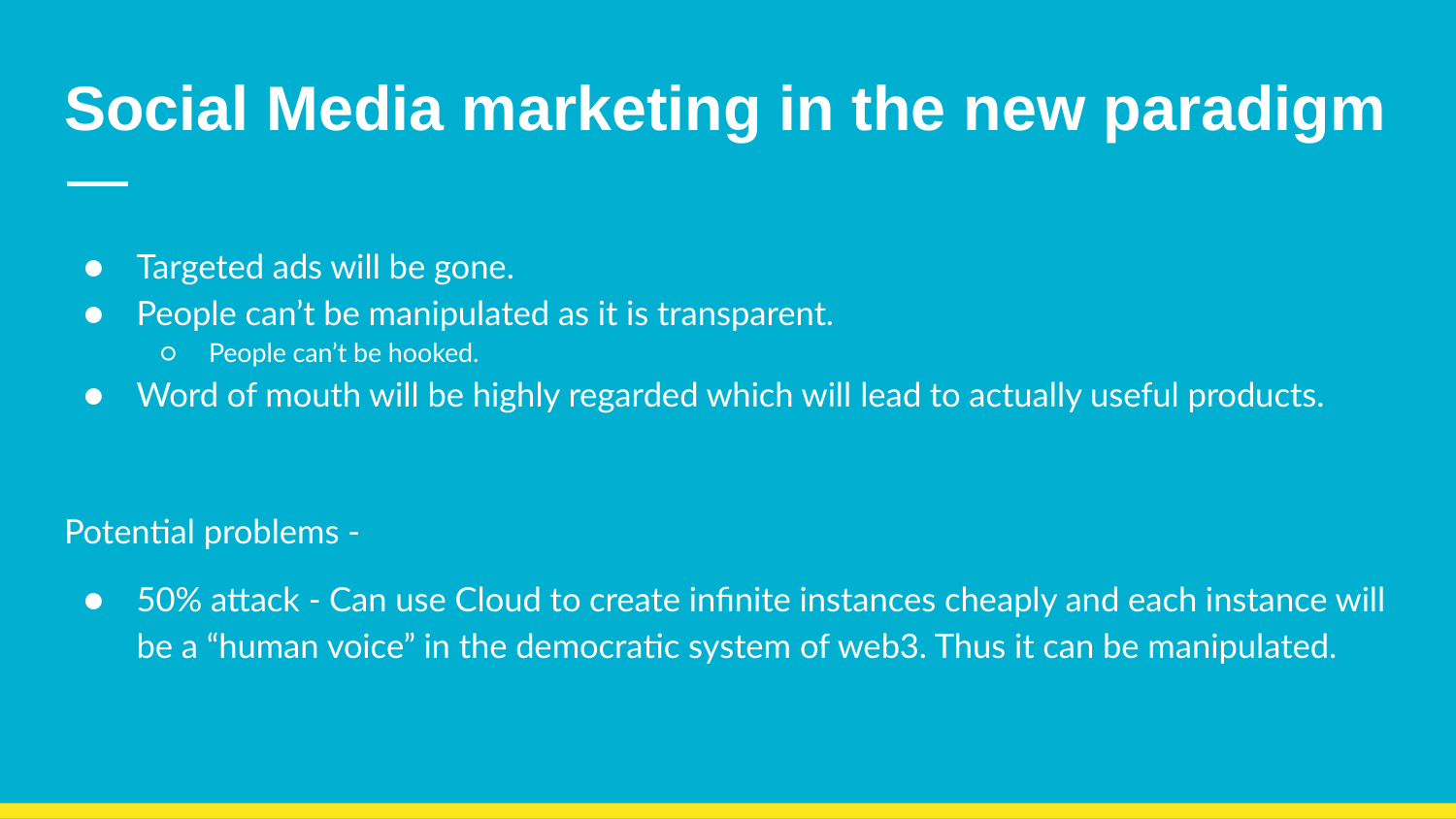

# Social Media marketing in the new paradigm
Targeted ads will be gone.
People can’t be manipulated as it is transparent.
People can’t be hooked.
Word of mouth will be highly regarded which will lead to actually useful products.

Potential problems -
50% attack - Can use Cloud to create infinite instances cheaply and each instance will be a “human voice” in the democratic system of web3. Thus it can be manipulated.